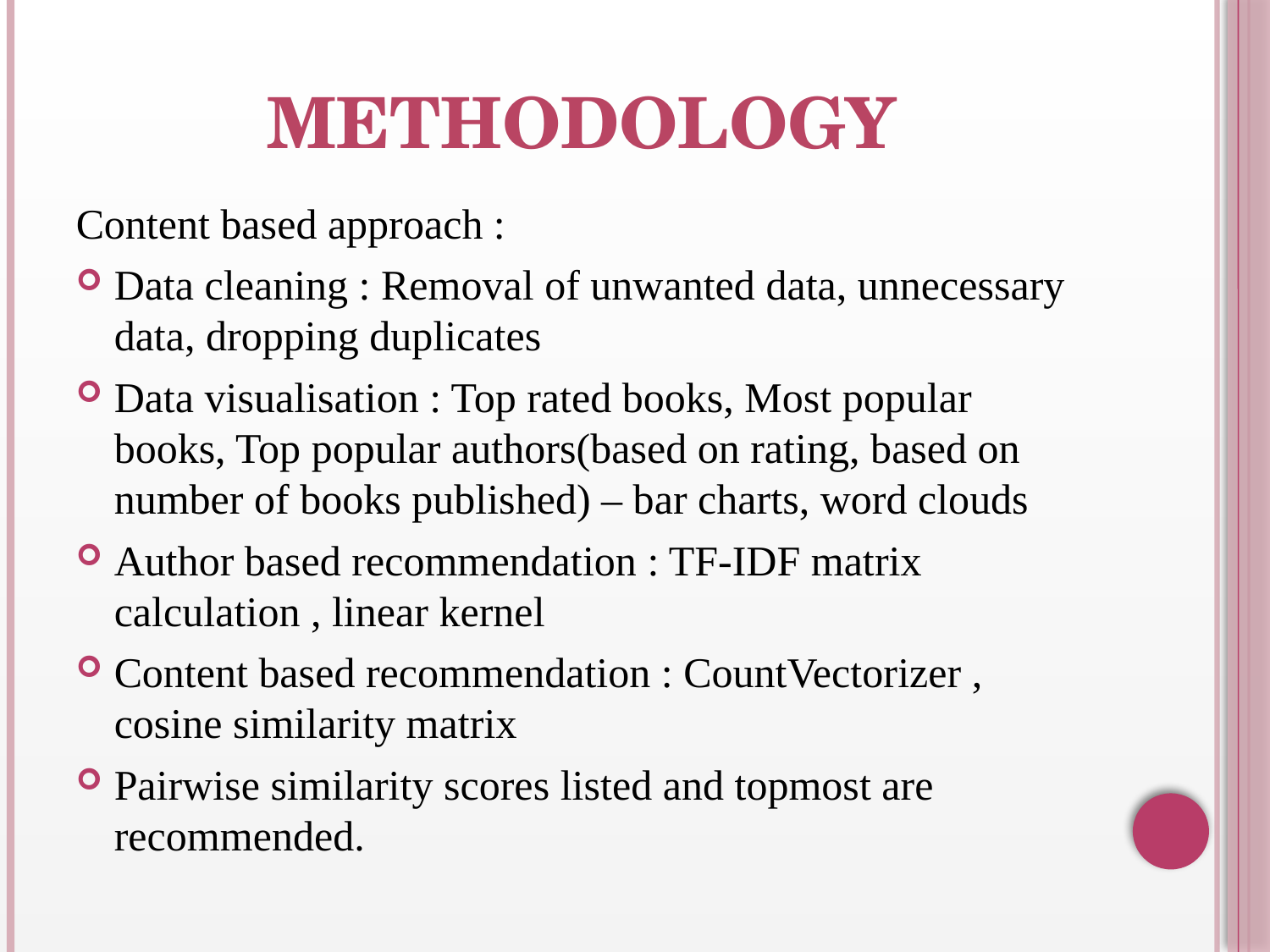

# Methodology
Content based approach :
Data cleaning : Removal of unwanted data, unnecessary data, dropping duplicates
Data visualisation : Top rated books, Most popular books, Top popular authors(based on rating, based on number of books published) – bar charts, word clouds
Author based recommendation : TF-IDF matrix calculation , linear kernel
Content based recommendation : CountVectorizer , cosine similarity matrix
Pairwise similarity scores listed and topmost are recommended.